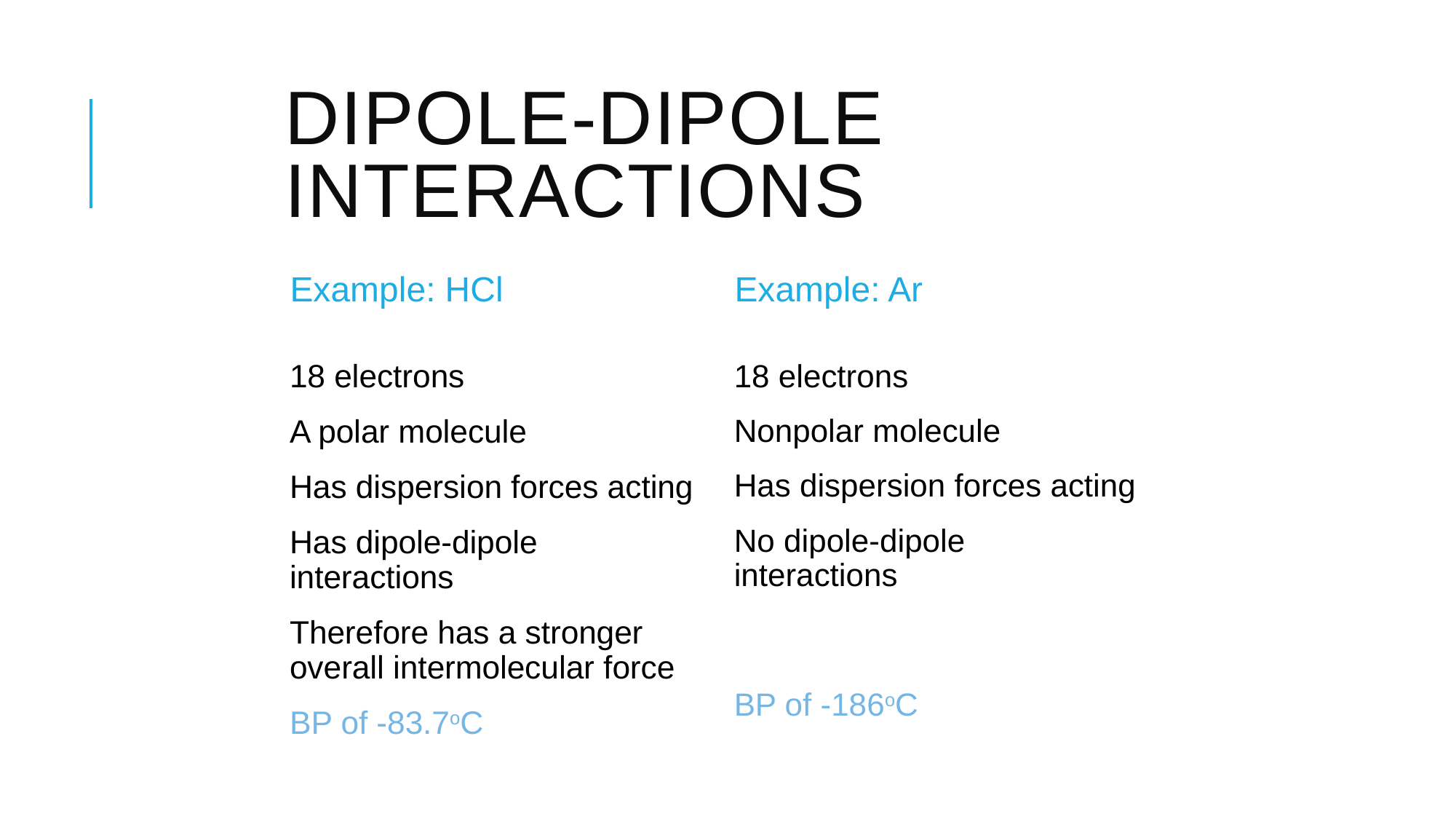

# Dipole-Dipole interactions
Example: HCl

Example: Ar

18 electrons
A polar molecule
Has dispersion forces acting
Has dipole-dipole interactions
Therefore has a stronger overall intermolecular force
BP of -83.7oC

18 electrons
Nonpolar molecule
Has dispersion forces acting
No dipole-dipole interactions

BP of -186oC